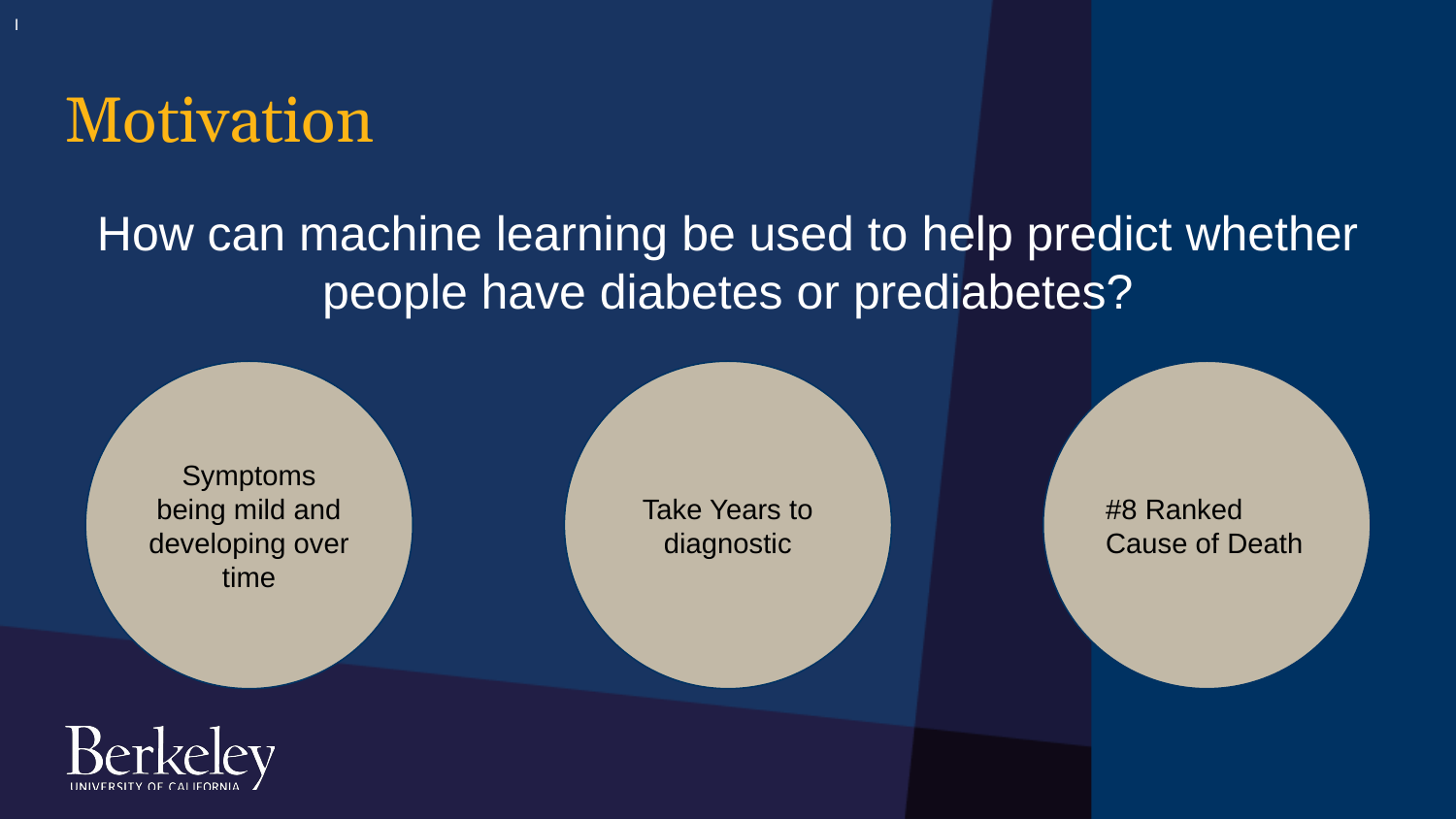

I
# Motivation
How can machine learning be used to help predict whether people have diabetes or prediabetes?
Symptoms being mild and developing over time
Take Years to diagnostic
#8 Ranked Cause of Death